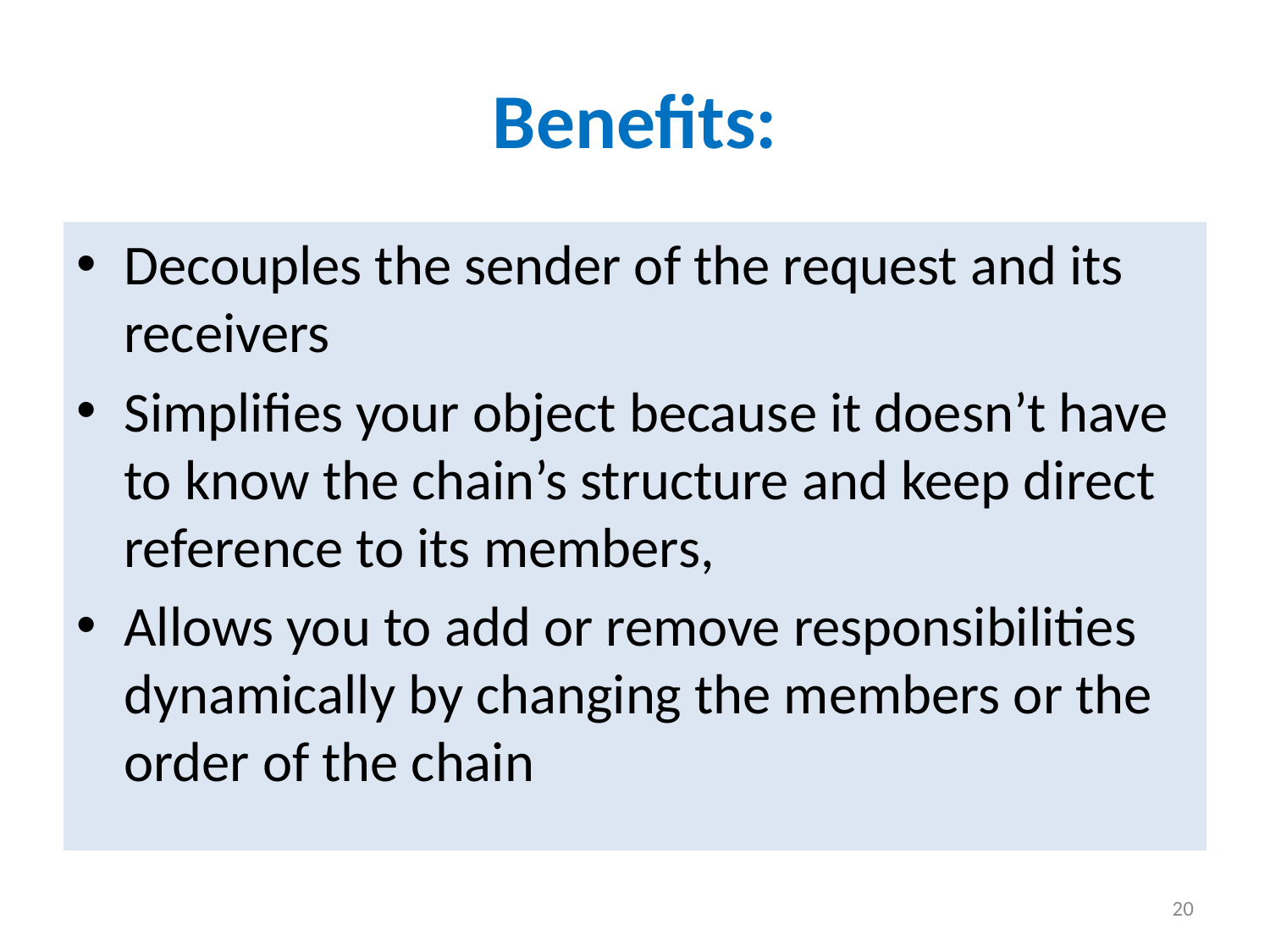

# Benefits:
Decouples the sender of the request and its receivers
Simplifies your object because it doesn’t have to know the chain’s structure and keep direct reference to its members,
Allows you to add or remove responsibilities dynamically by changing the members or the order of the chain
20